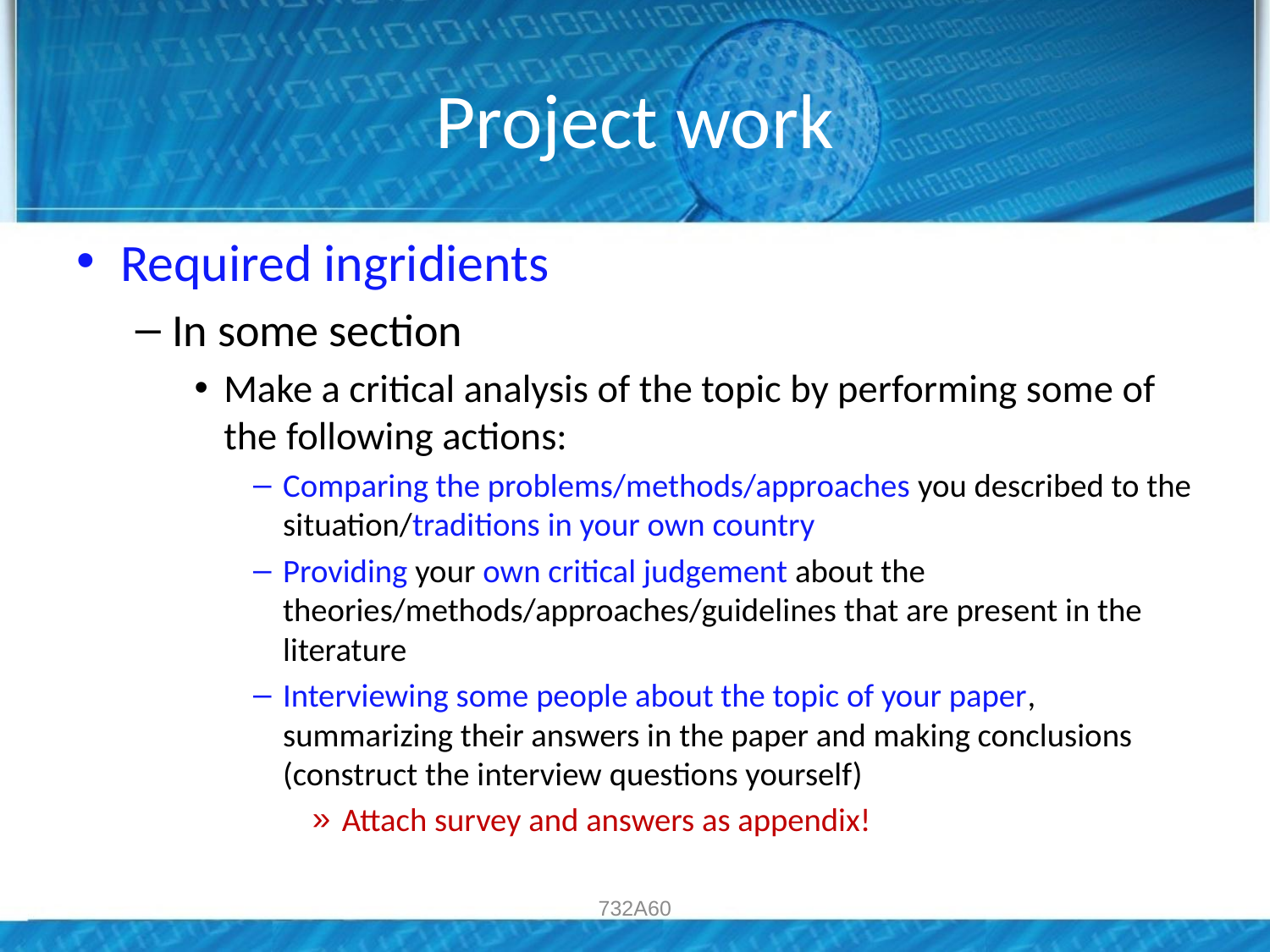

# Project work
Required ingridients
In some section
Make a critical analysis of the topic by performing some of the following actions:
Comparing the problems/methods/approaches you described to the situation/traditions in your own country
Providing your own critical judgement about the theories/methods/approaches/guidelines that are present in the literature
Interviewing some people about the topic of your paper, summarizing their answers in the paper and making conclusions (construct the interview questions yourself)
Attach survey and answers as appendix!

732A60